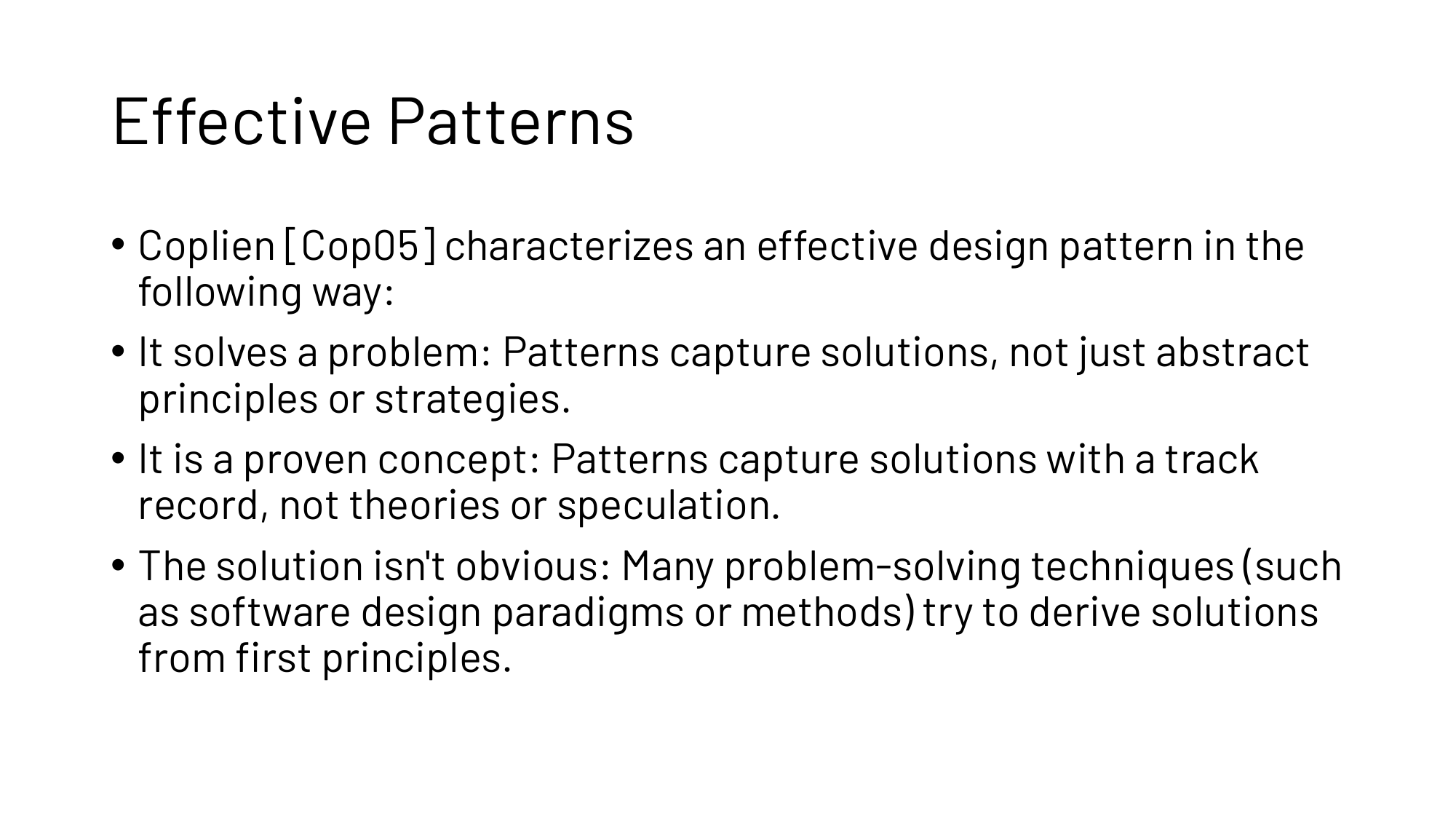

# Effective Patterns
Coplien [Cop05] characterizes an effective design pattern in the following way:
It solves a problem: Patterns capture solutions, not just abstract principles or strategies.
It is a proven concept: Patterns capture solutions with a track record, not theories or speculation.
The solution isn't obvious: Many problem-solving techniques (such as software design paradigms or methods) try to derive solutions from first principles.